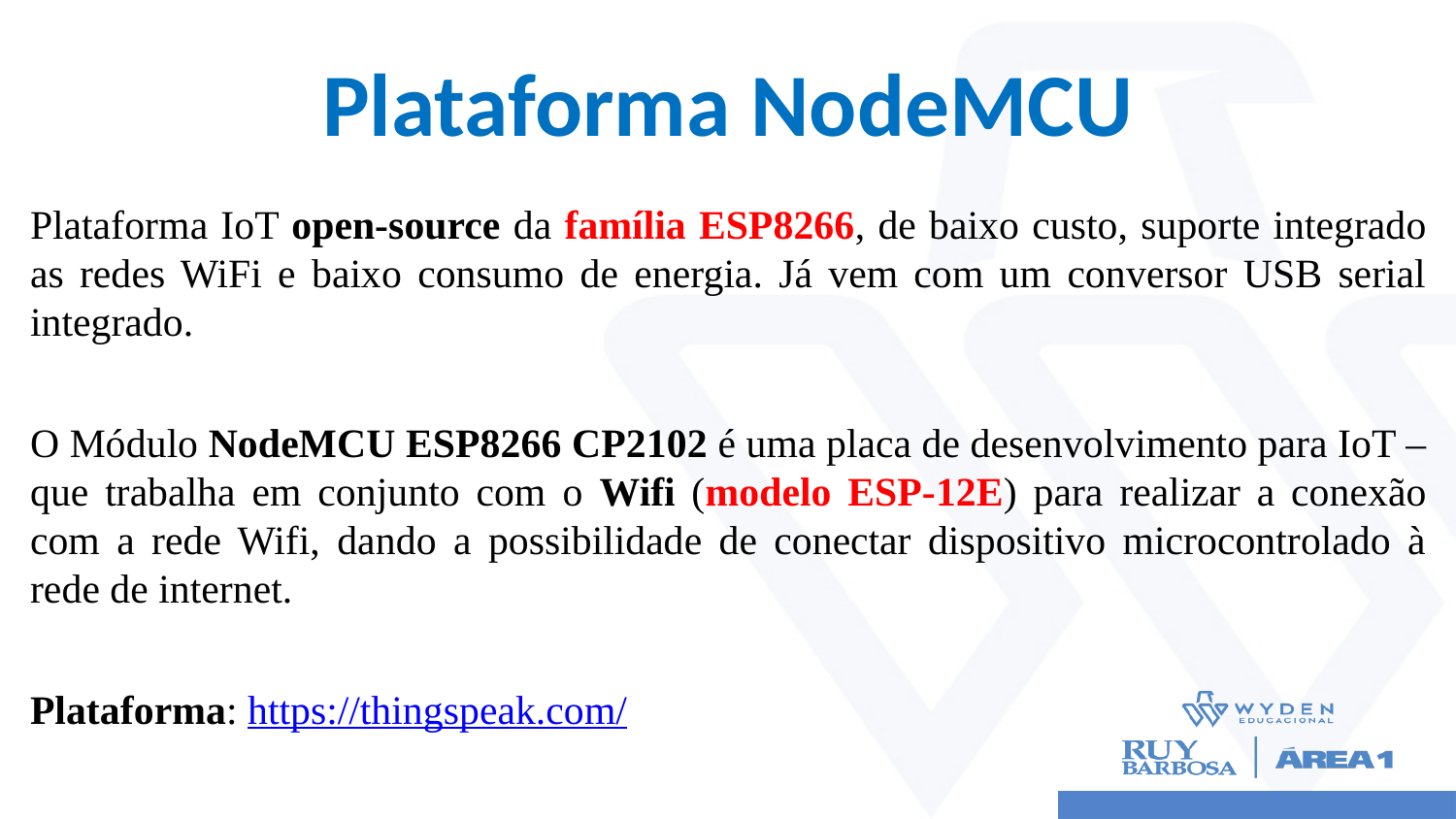

# Plataforma NodeMCU
Plataforma IoT open-source da família ESP8266, de baixo custo, suporte integrado as redes WiFi e baixo consumo de energia. Já vem com um conversor USB serial integrado.

O Módulo NodeMCU ESP8266 CP2102 é uma placa de desenvolvimento para IoT –que trabalha em conjunto com o Wifi (modelo ESP-12E) para realizar a conexão com a rede Wifi, dando a possibilidade de conectar dispositivo microcontrolado à rede de internet.

Plataforma: https://thingspeak.com/